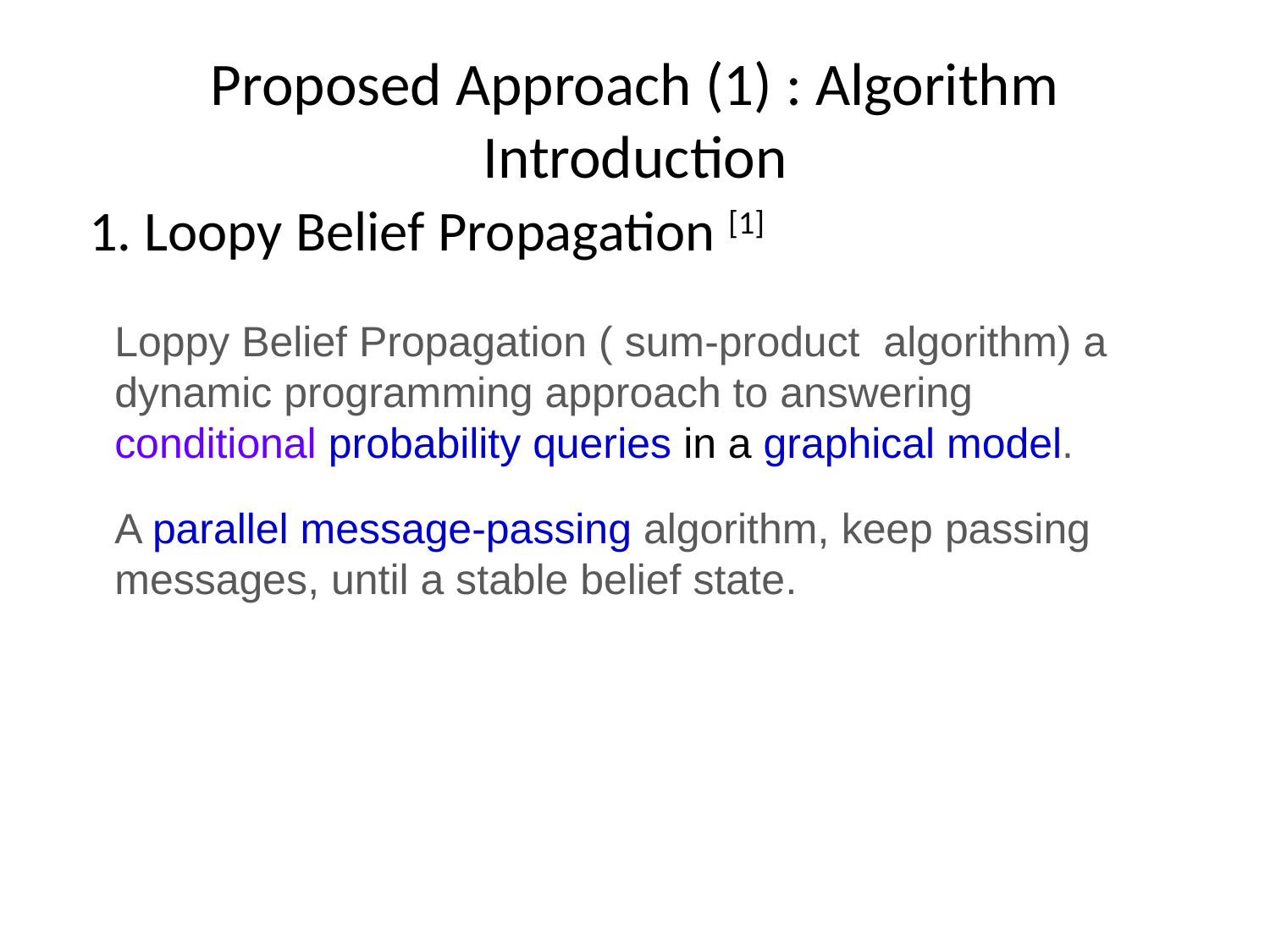

# Proposed Approach (1) : Algorithm Introduction
1. Loopy Belief Propagation [1]

Loppy Belief Propagation ( sum-product  algorithm) a dynamic programming approach to answering conditional probability queries in a graphical model.
A parallel message-passing algorithm, keep passing messages, until a stable belief state.